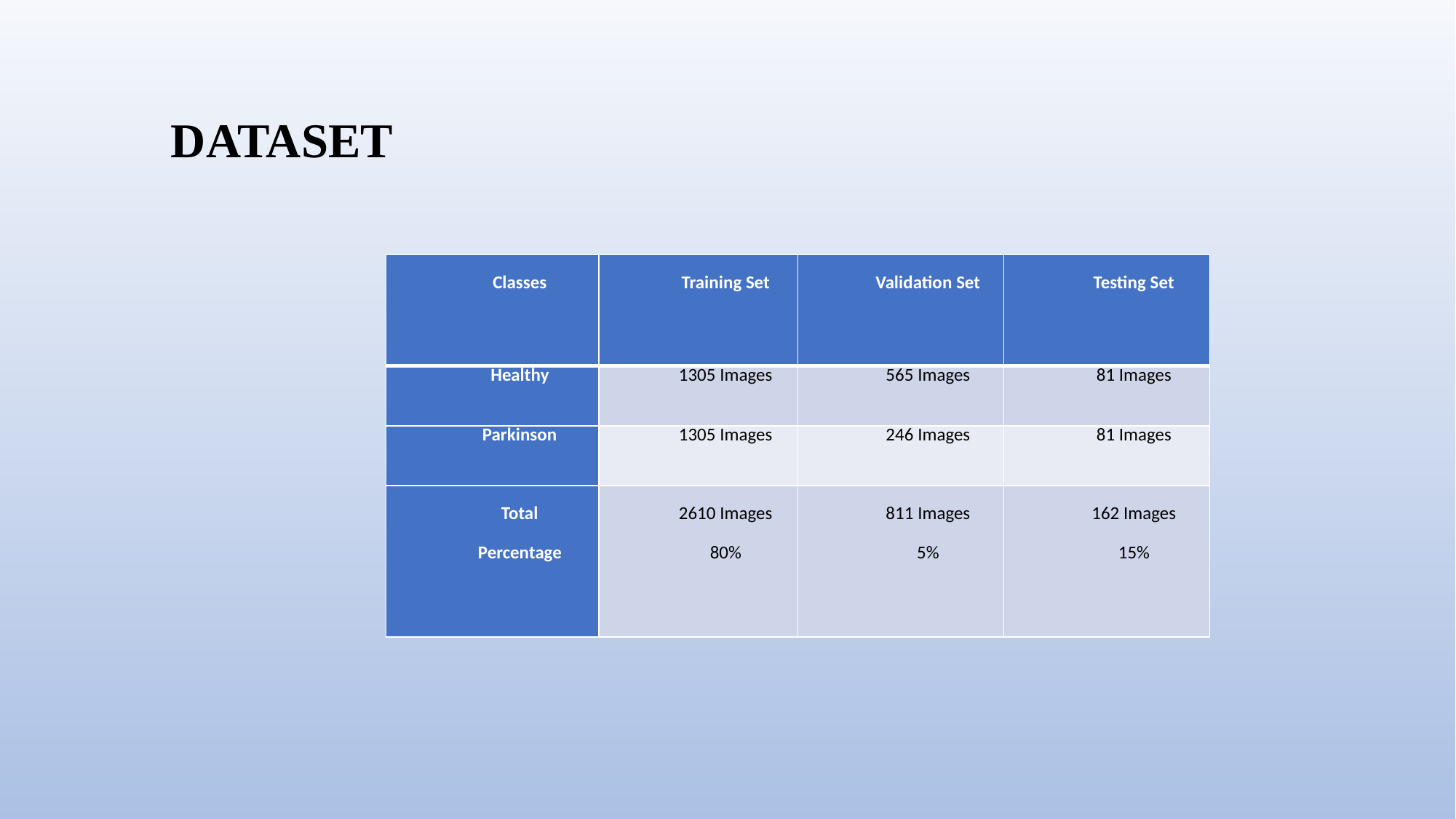

DATASET
| Classes | Training Set | Validation Set | Testing Set |
| --- | --- | --- | --- |
| Healthy | 1305 Images | 565 Images | 81 Images |
| Parkinson | 1305 Images | 246 Images | 81 Images |
| Total   Percentage | 2610 Images   80% | 811 Images   5% | 162 Images   15% |